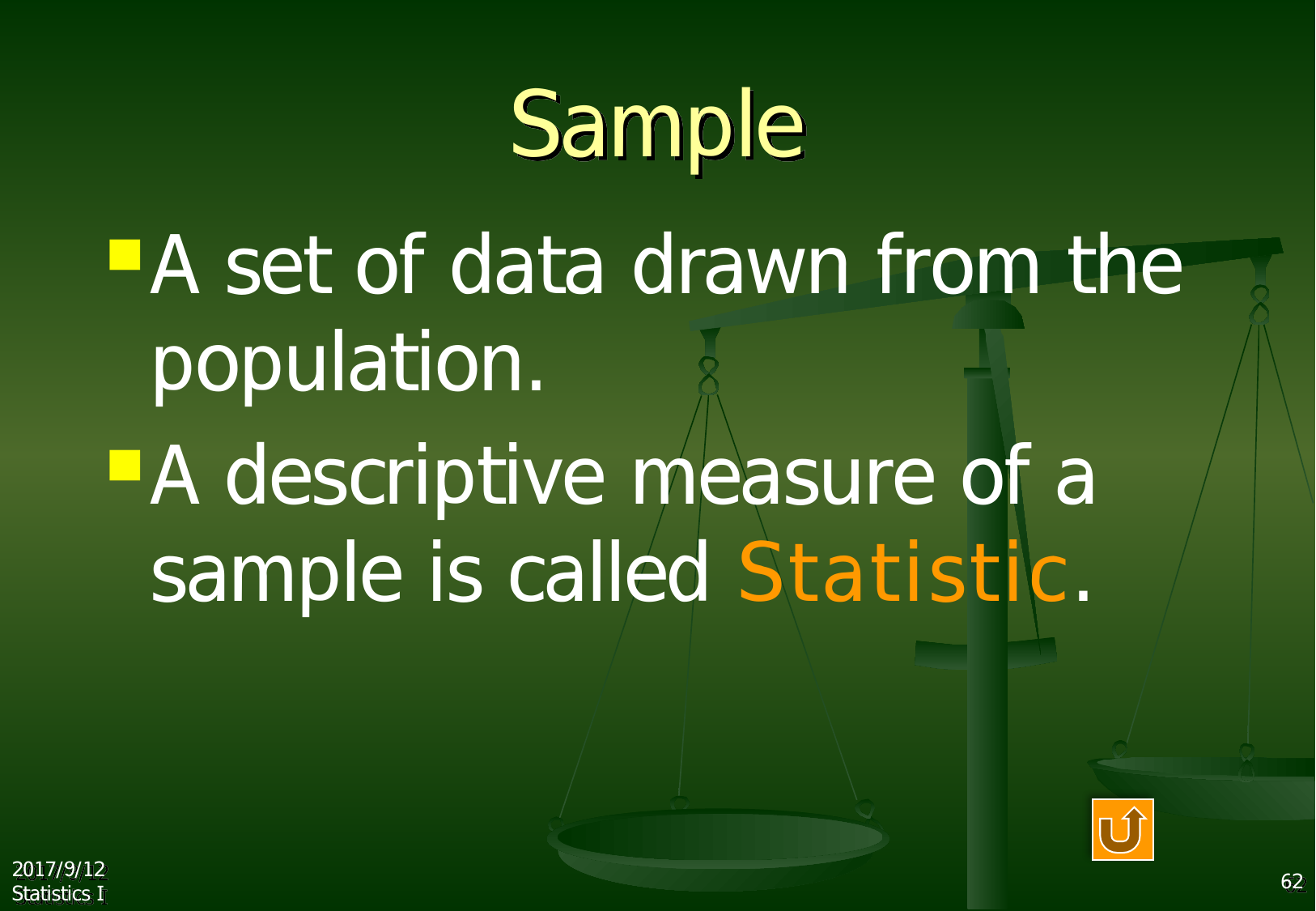

# Sample
A set of data drawn from the population.
A descriptive measure of a sample is called Statistic.

2017/9/12
Statistics I
62